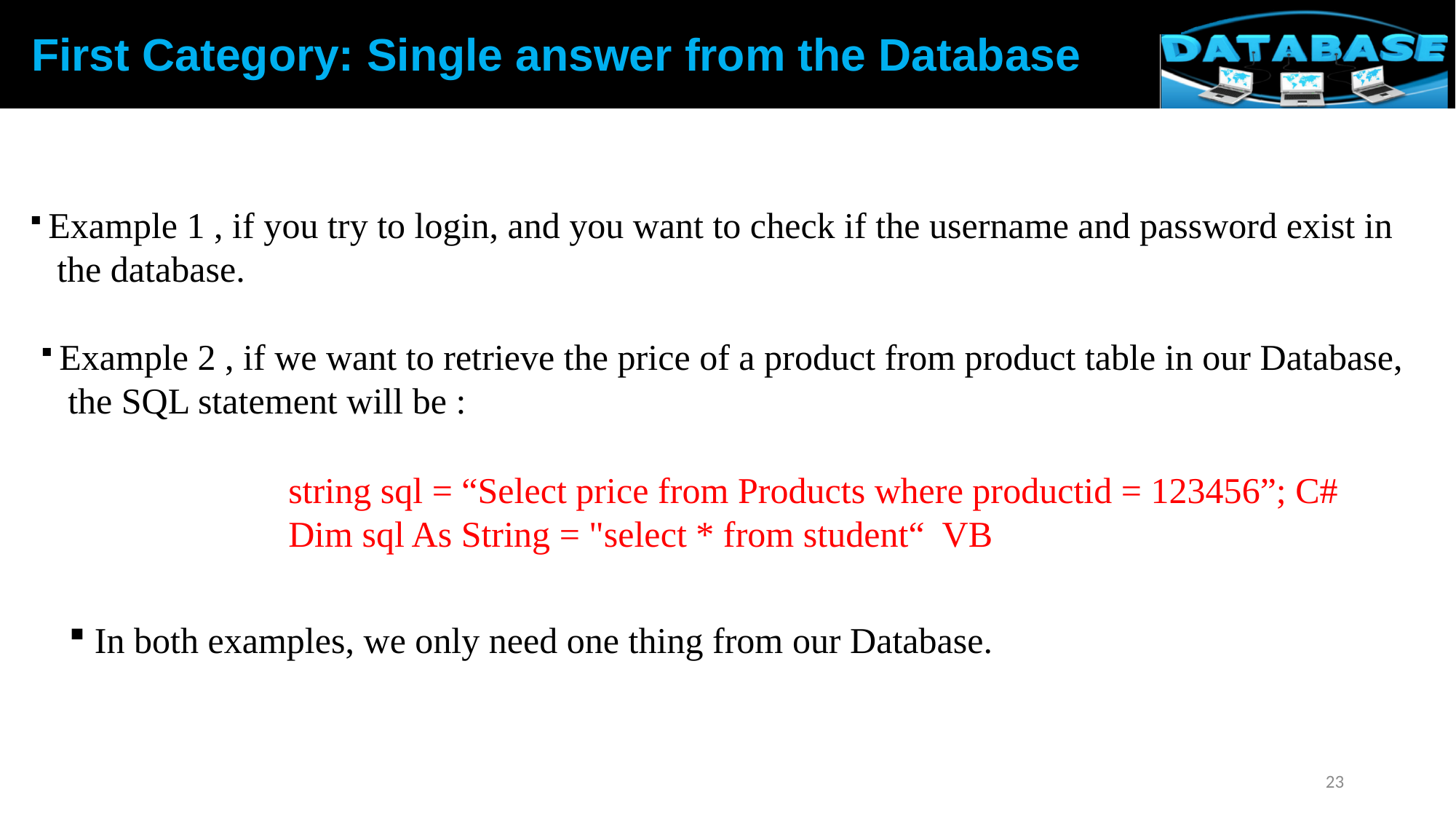

First Category: Single answer from the Database
 Example 1 , if you try to login, and you want to check if the username and password exist in
   the database.
 Example 2 , if we want to retrieve the price of a product from product table in our Database,
   the SQL statement will be :
string sql = “Select price from Products where productid = 123456”; C#
Dim sql As String = "select * from student“  VB
 In both examples, we only need one thing from our Database.

23